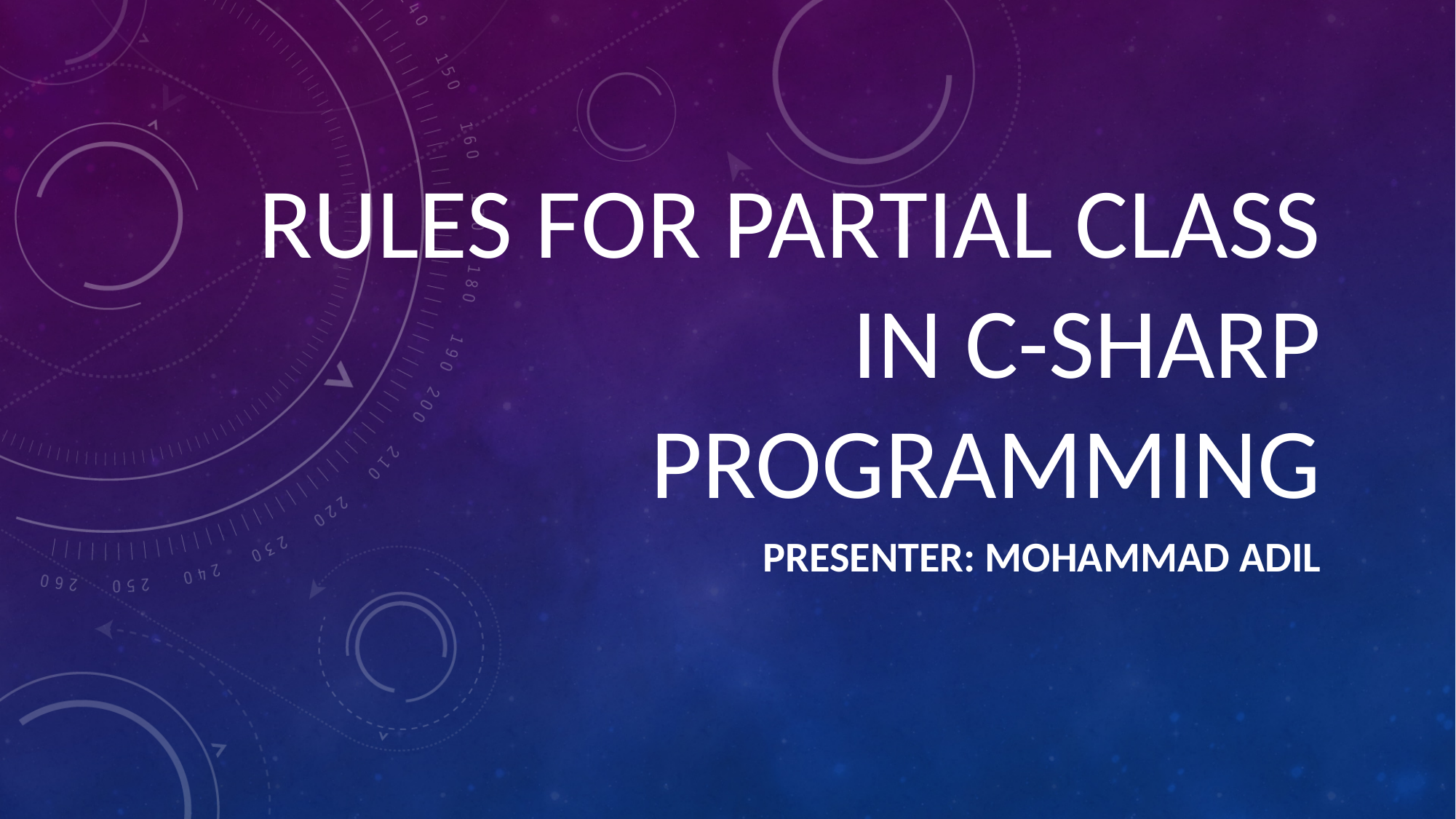

# RULES FOR PARTIAL CLASS IN c-SHARP PROGRAMMING
PRESENTER: MOHAMMAD ADIL